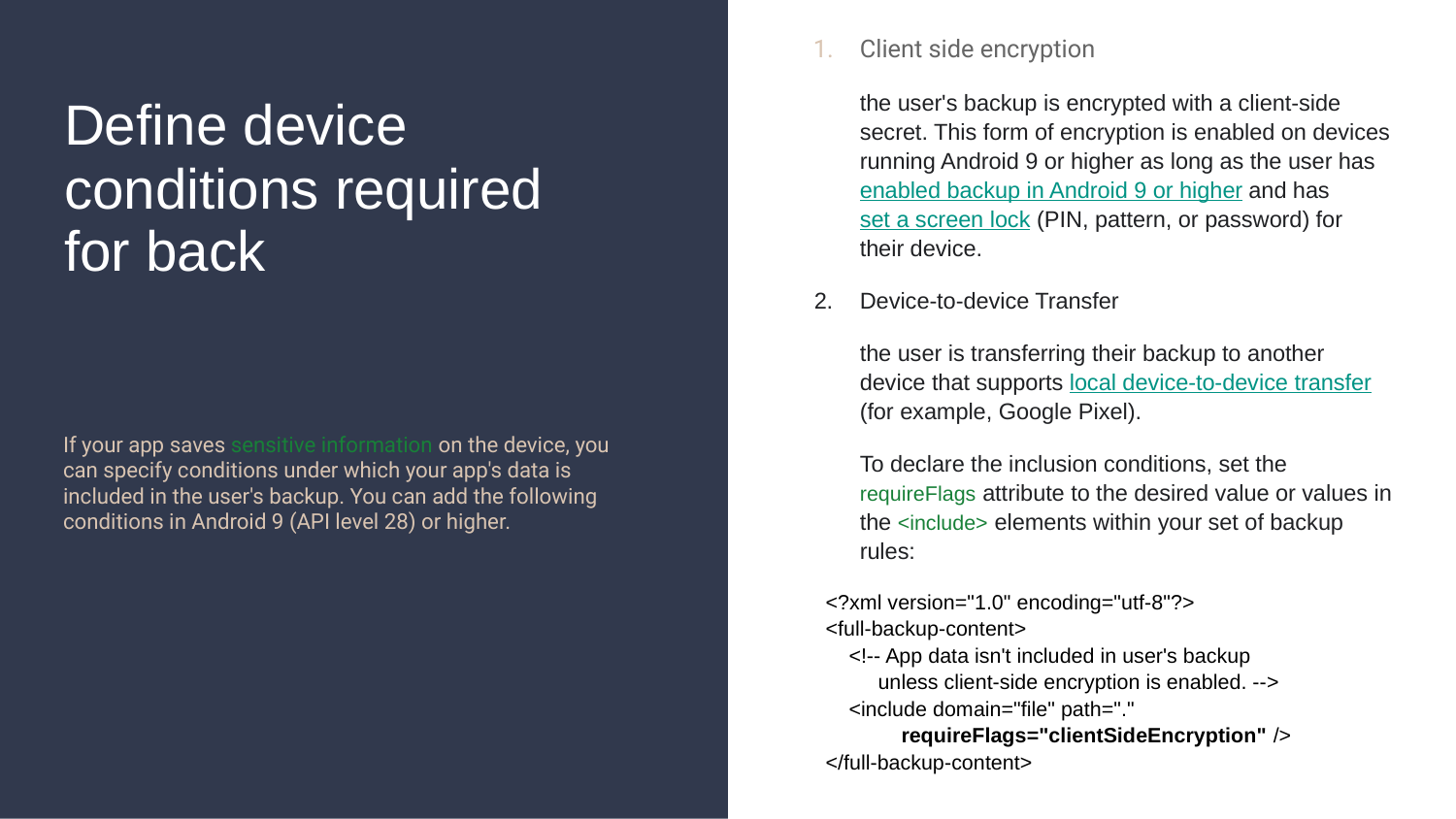

Client side encryption
the user's backup is encrypted with a client-side secret. This form of encryption is enabled on devices running Android 9 or higher as long as the user has enabled backup in Android 9 or higher and has set a screen lock (PIN, pattern, or password) for their device.
Device-to-device Transfer
the user is transferring their backup to another device that supports local device-to-device transfer (for example, Google Pixel).
To declare the inclusion conditions, set the requireFlags attribute to the desired value or values in the <include> elements within your set of backup rules:
<?xml version="1.0" encoding="utf-8"?>
<full-backup-content>
    <!-- App data isn't included in user's backup
         unless client-side encryption is enabled. -->
    <include domain="file" path="."
             requireFlags="clientSideEncryption" />
</full-backup-content>
# Define device conditions required for back
If your app saves sensitive information on the device, you can specify conditions under which your app's data is included in the user's backup. You can add the following conditions in Android 9 (API level 28) or higher.